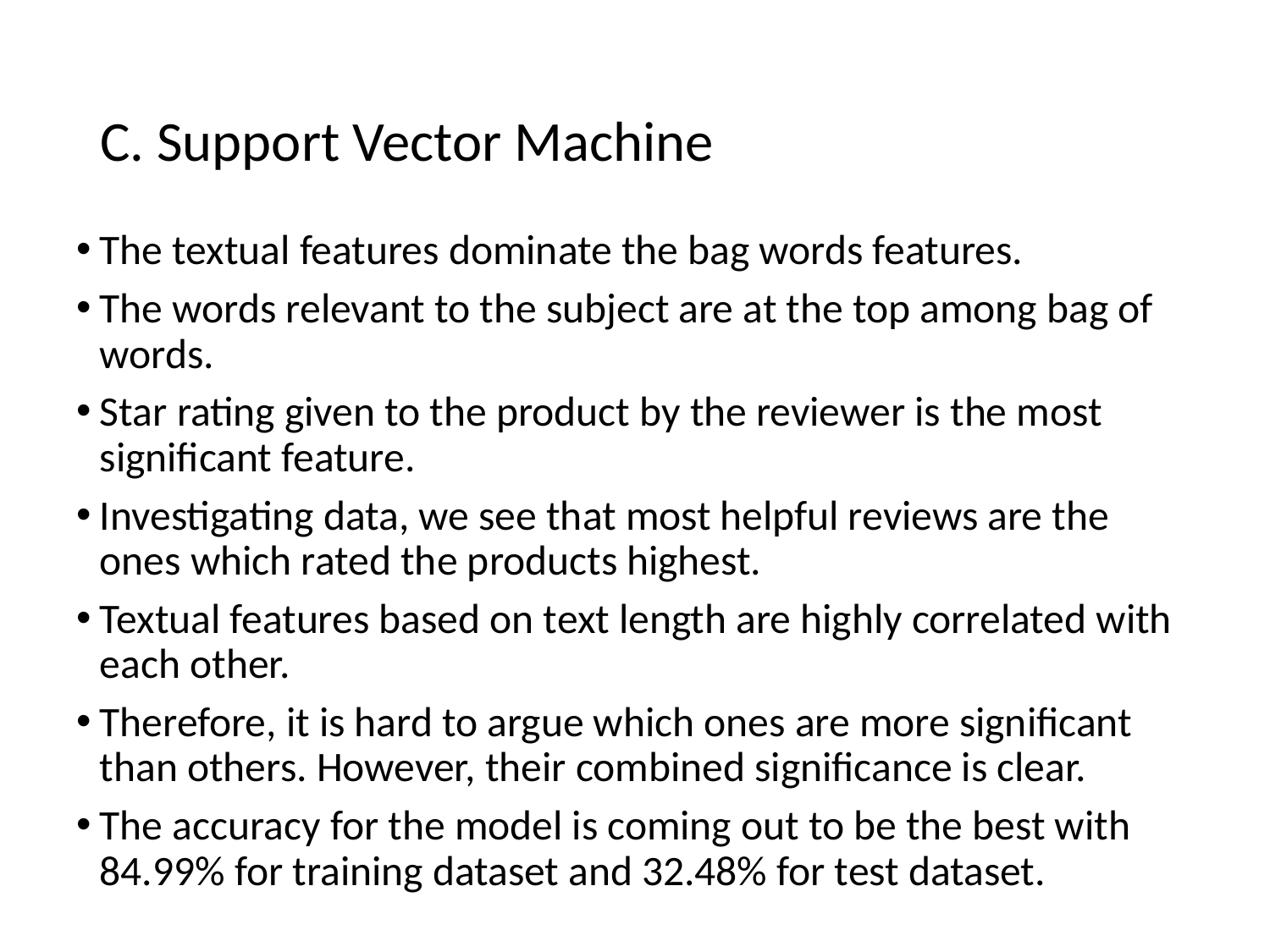

# C. Support Vector Machine
The textual features dominate the bag words features.
The words relevant to the subject are at the top among bag of words.
Star rating given to the product by the reviewer is the most significant feature.
Investigating data, we see that most helpful reviews are the ones which rated the products highest.
Textual features based on text length are highly correlated with each other.
Therefore, it is hard to argue which ones are more significant than others. However, their combined significance is clear.
The accuracy for the model is coming out to be the best with 84.99% for training dataset and 32.48% for test dataset.